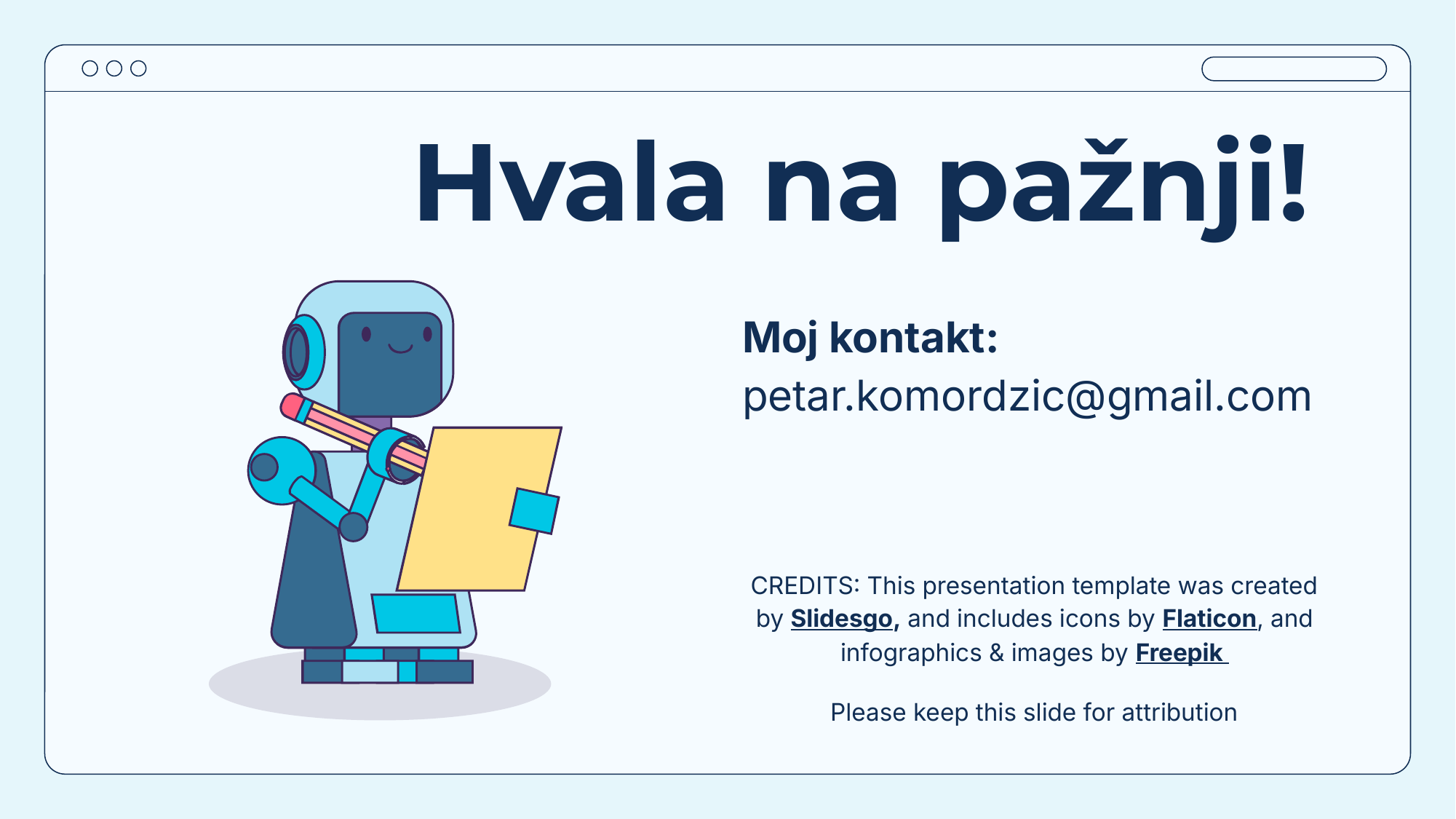

# Hvala na pažnji!
Moj kontakt:
petar.komordzic@gmail.com

Please keep this slide for attribution